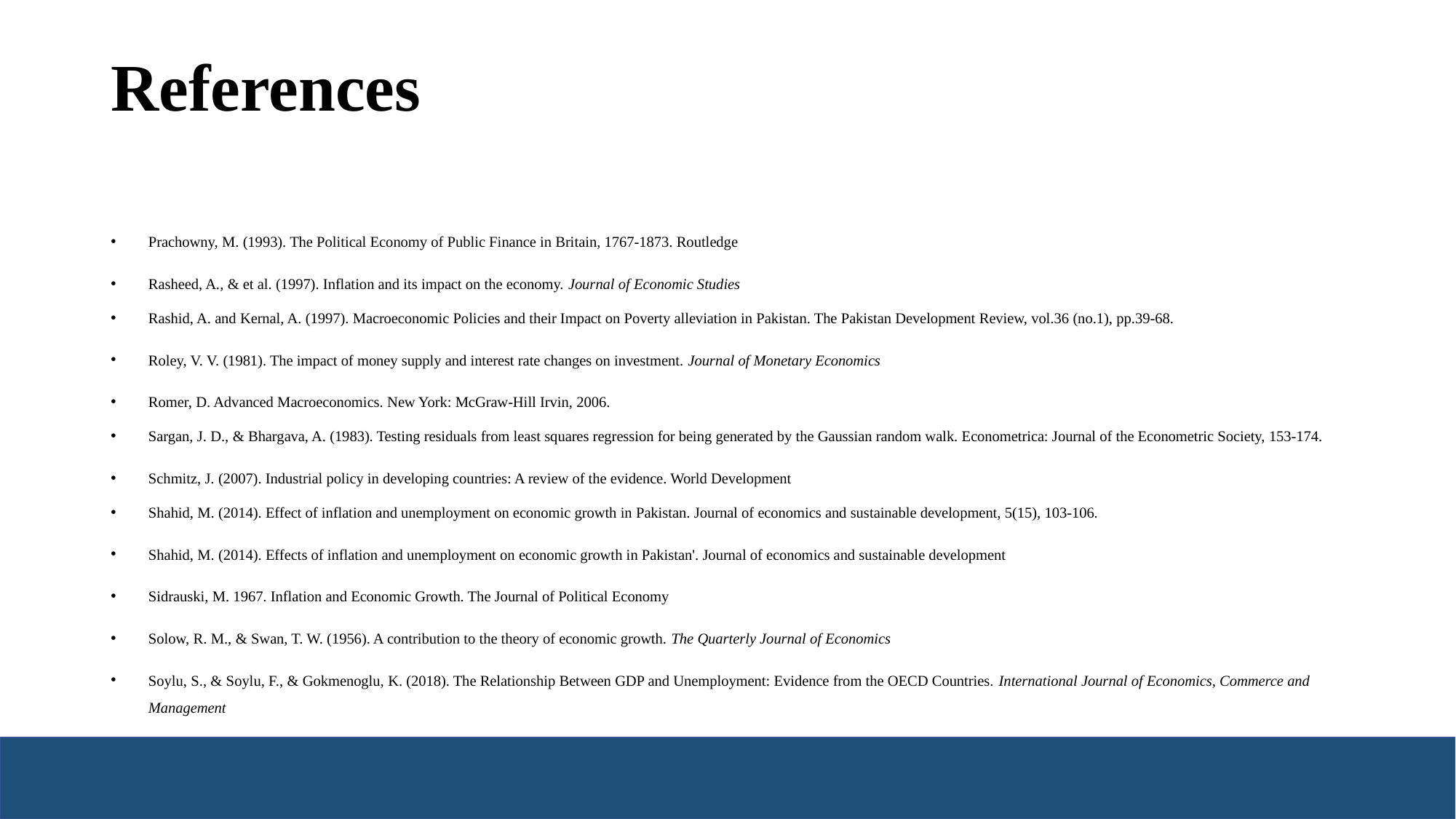

# References
Prachowny, M. (1993). The Political Economy of Public Finance in Britain, 1767-1873. Routledge
Rasheed, A., & et al. (1997). Inflation and its impact on the economy. Journal of Economic Studies
Rashid, A. and Kernal, A. (1997). Macroeconomic Policies and their Impact on Poverty alleviation in Pakistan. The Pakistan Development Review, vol.36 (no.1), pp.39-68.
Roley, V. V. (1981). The impact of money supply and interest rate changes on investment. Journal of Monetary Economics
Romer, D. Advanced Macroeconomics. New York: McGraw-Hill Irvin, 2006.
Sargan, J. D., & Bhargava, A. (1983). Testing residuals from least squares regression for being generated by the Gaussian random walk. Econometrica: Journal of the Econometric Society, 153-174.
Schmitz, J. (2007). Industrial policy in developing countries: A review of the evidence. World Development
Shahid, M. (2014). Effect of inflation and unemployment on economic growth in Pakistan. Journal of economics and sustainable development, 5(15), 103-106.
Shahid, M. (2014). Effects of inflation and unemployment on economic growth in Pakistan'. Journal of economics and sustainable development
Sidrauski, M. 1967. Inflation and Economic Growth. The Journal of Political Economy
Solow, R. M., & Swan, T. W. (1956). A contribution to the theory of economic growth. The Quarterly Journal of Economics
Soylu, S., & Soylu, F., & Gokmenoglu, K. (2018). The Relationship Between GDP and Unemployment: Evidence from the OECD Countries. International Journal of Economics, Commerce and Management